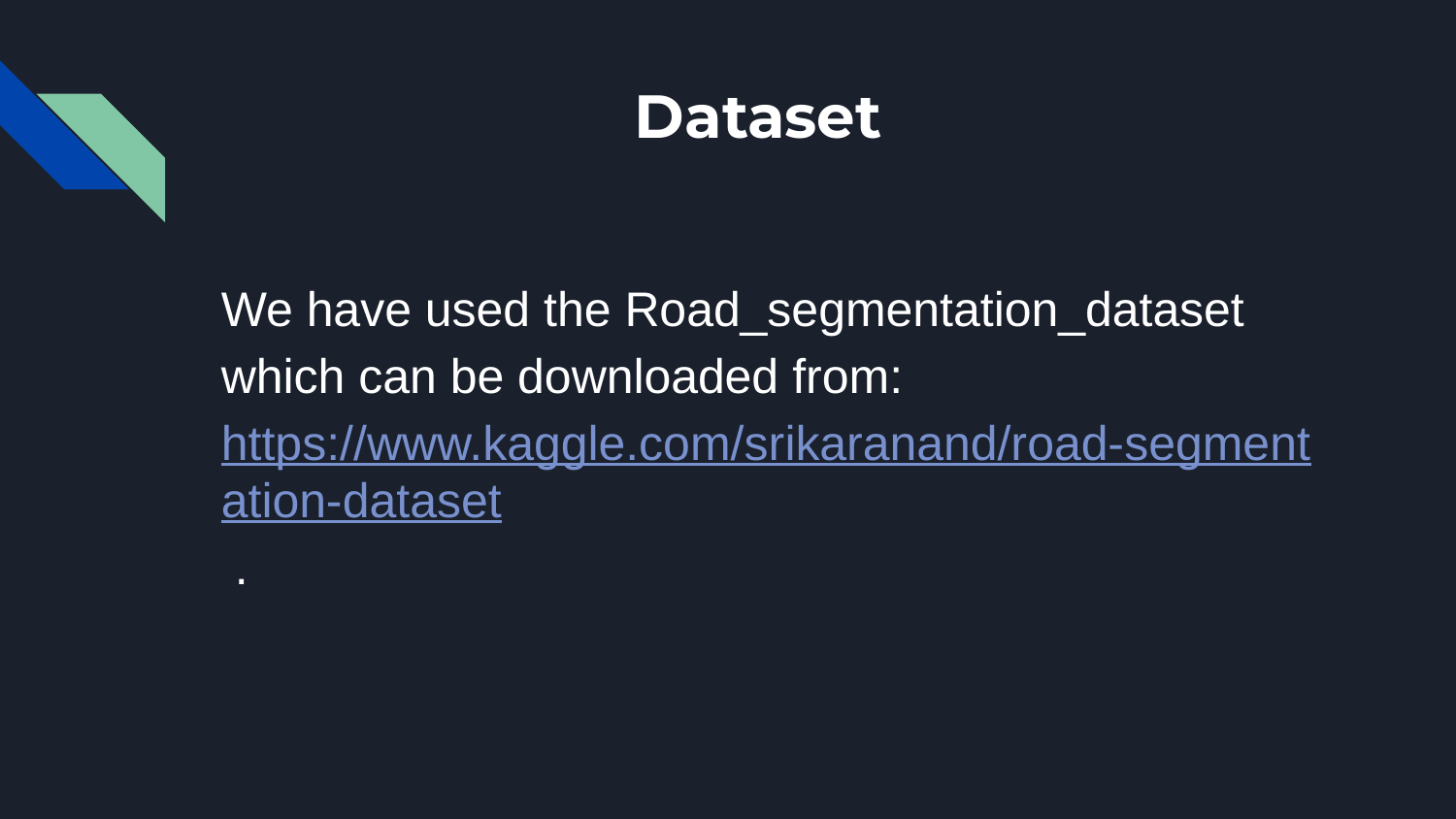

# Dataset
We have used the Road_segmentation_dataset which can be downloaded from: https://www.kaggle.com/srikaranand/road-segmentation-dataset .